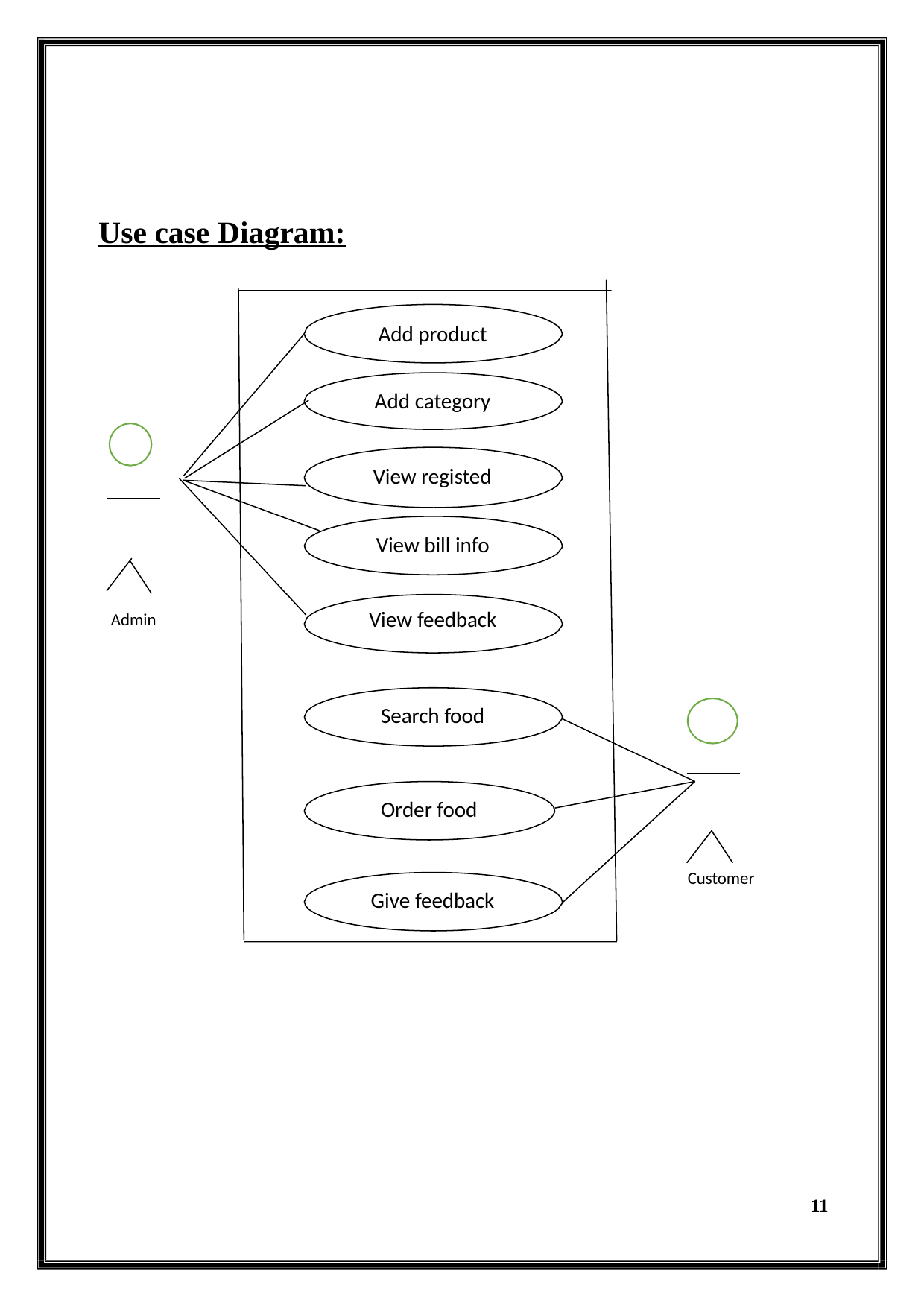

Use case Diagram:

Add product

Add category
View registed  View bill info

View feedback
Admin

Search food

Order food
Customer

Give feedback
11